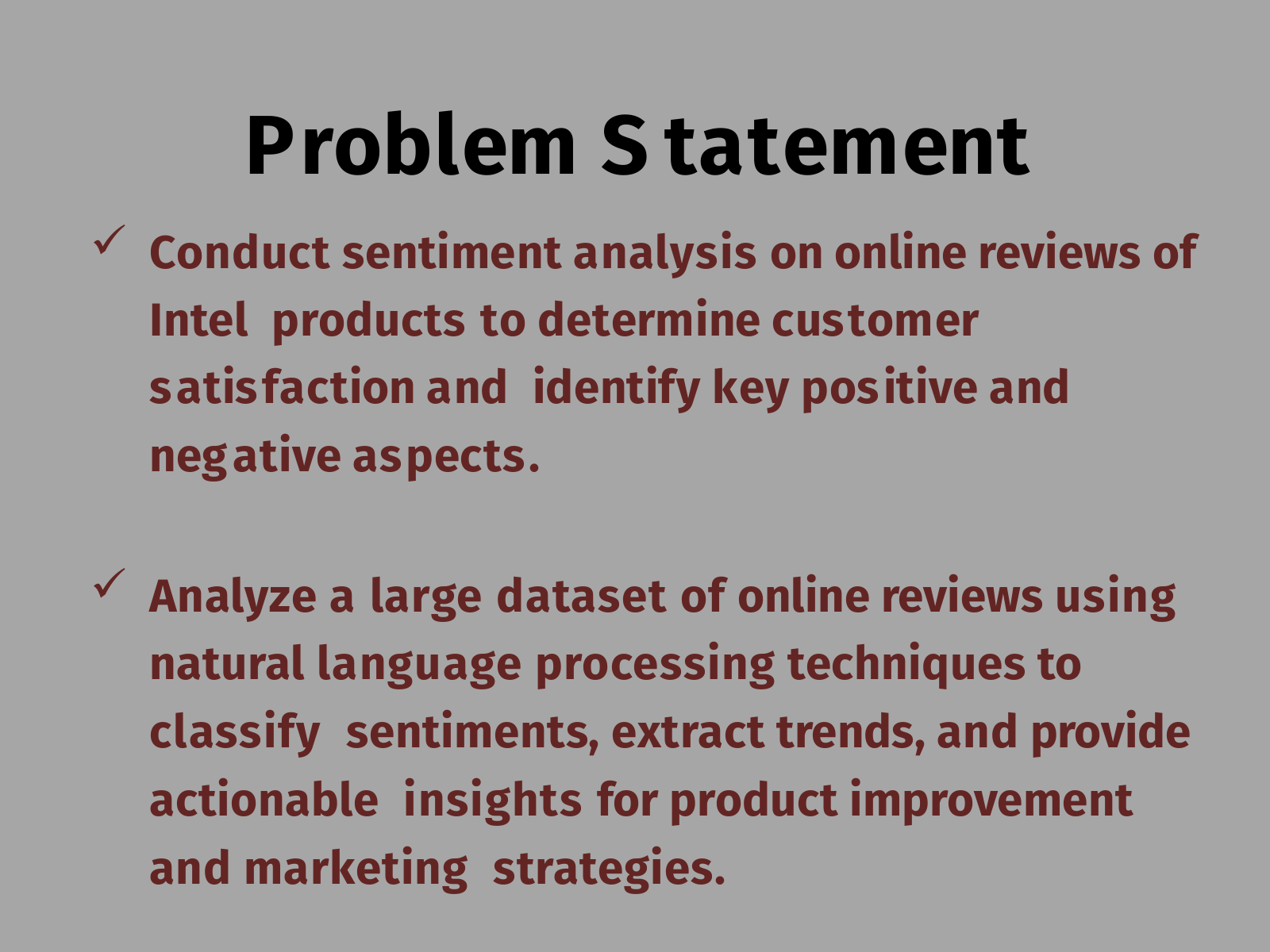

# Problem Statement
Conduct sentiment analysis on online reviews of Intel  products to determine customer satisfaction and  identify key positive and negative aspects.

Analyze a large dataset of online reviews using  natural language processing techniques to classify  sentiments, extract trends, and provide actionable  insights for product improvement and marketing  strategies.